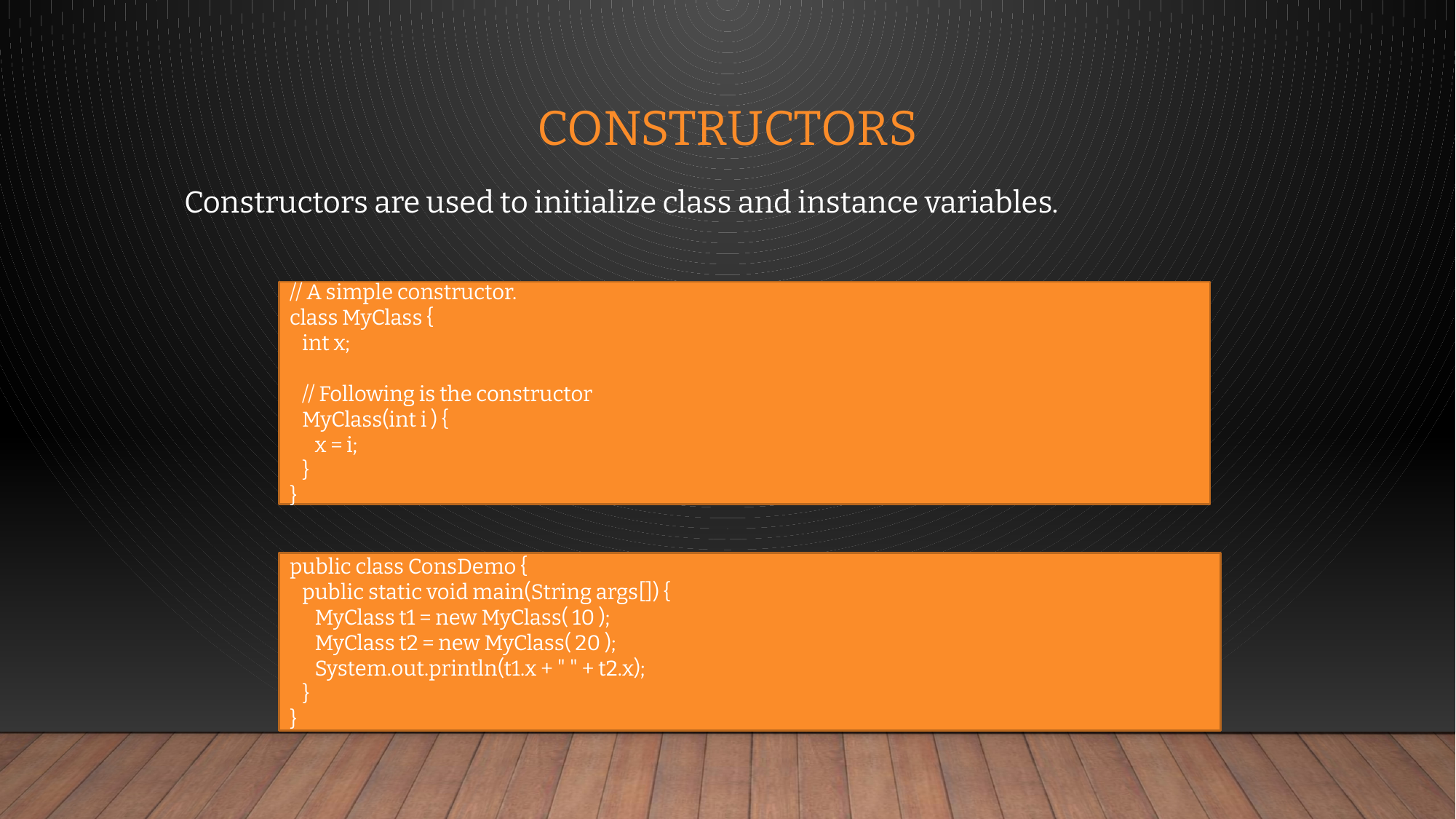

# Constructors
Constructors are used to initialize class and instance variables.
// A simple constructor.
class MyClass {
   int x;

   // Following is the constructor
   MyClass(int i ) {
      x = i;
   }
}
public class ConsDemo {
   public static void main(String args[]) {
      MyClass t1 = new MyClass( 10 );
      MyClass t2 = new MyClass( 20 );
      System.out.println(t1.x + " " + t2.x);
   }
}